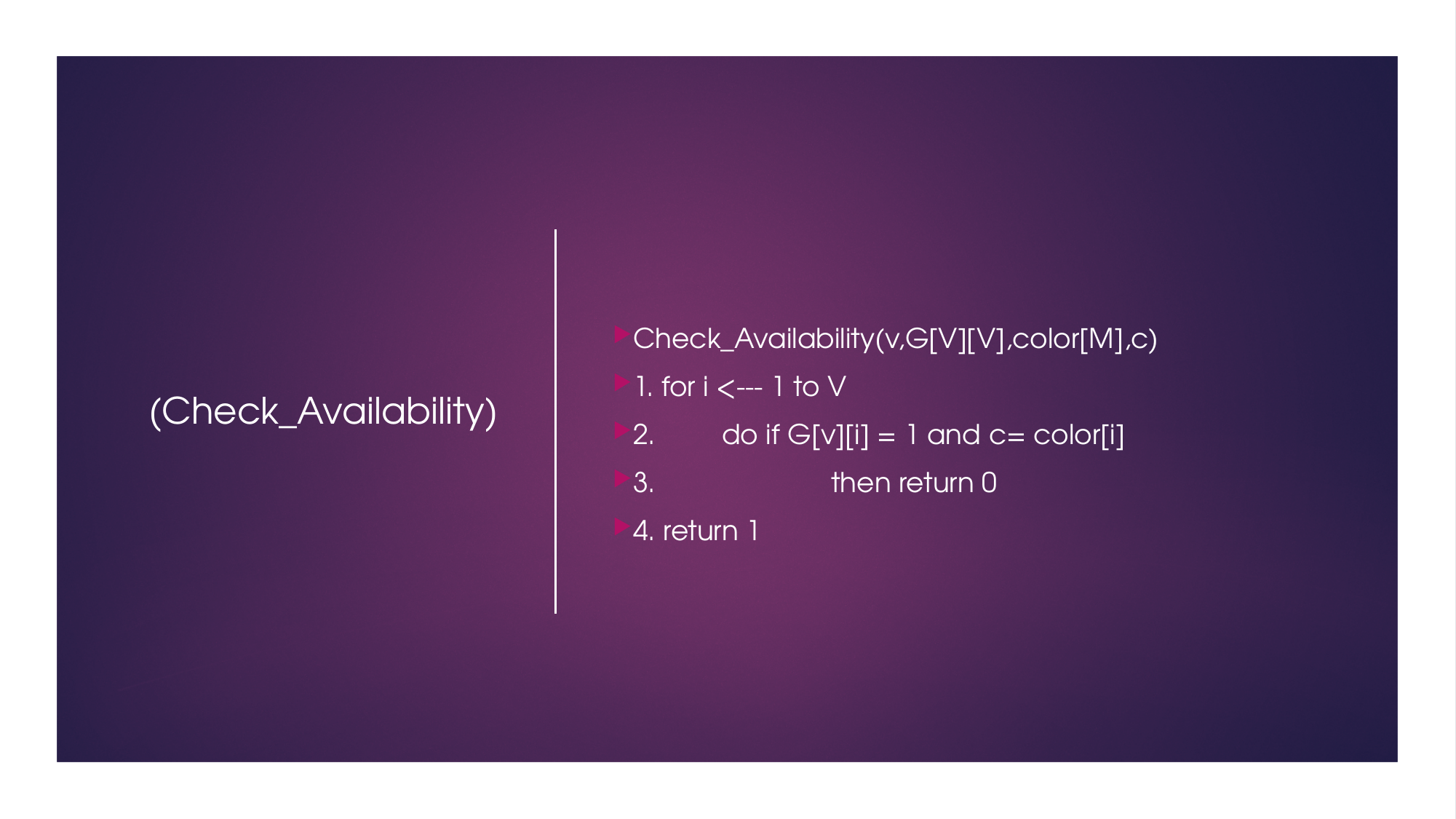

(Check_Availability)

Check_Availability(v,G[V][V],color[M],c)
1. for i <--- 1 to V
2.	do if G[v][i] = 1 and c= color[i]
3. 		then return 0
4. return 1